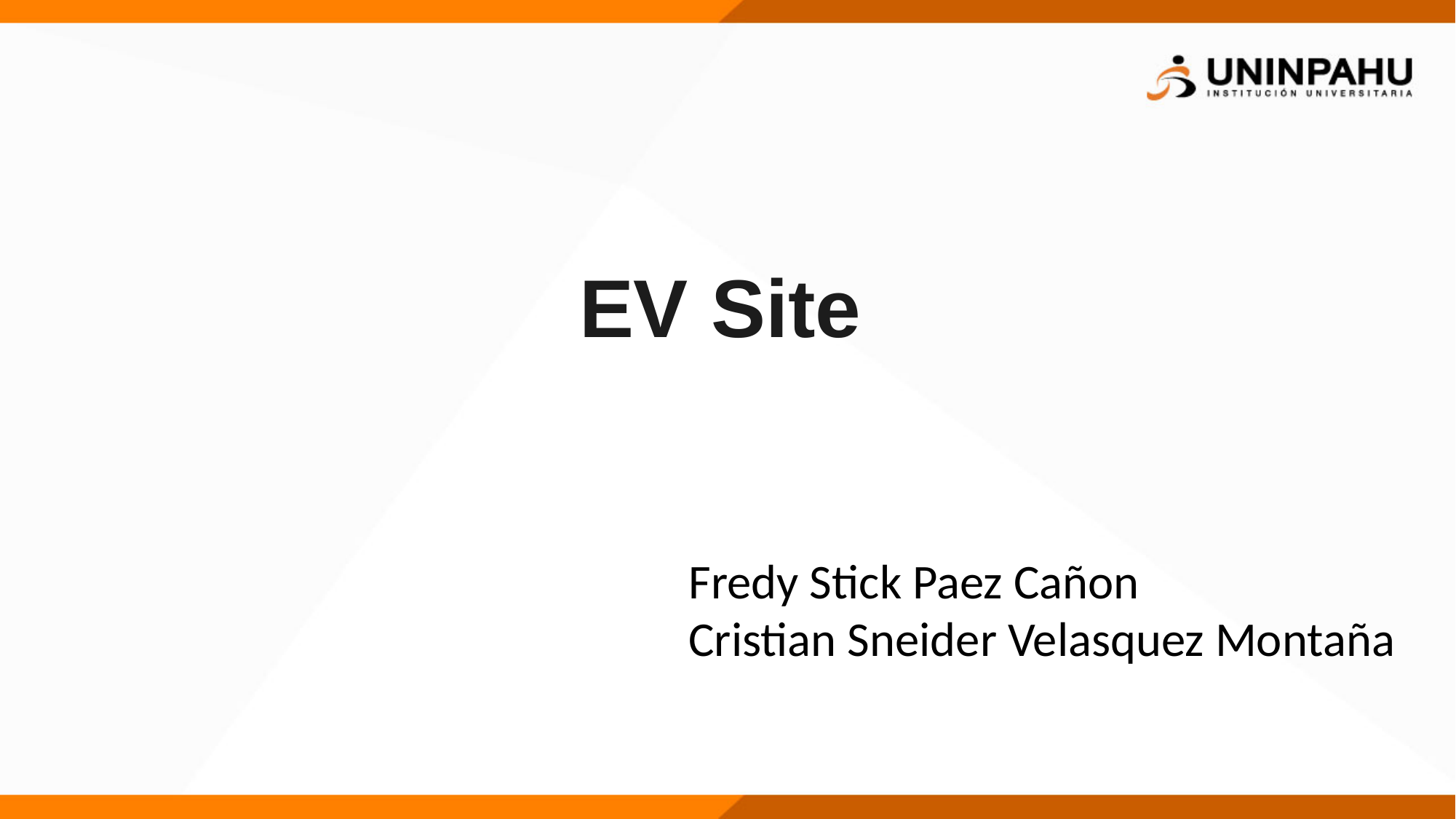

EV Site
Fredy Stick Paez Cañon
Cristian Sneider Velasquez Montaña